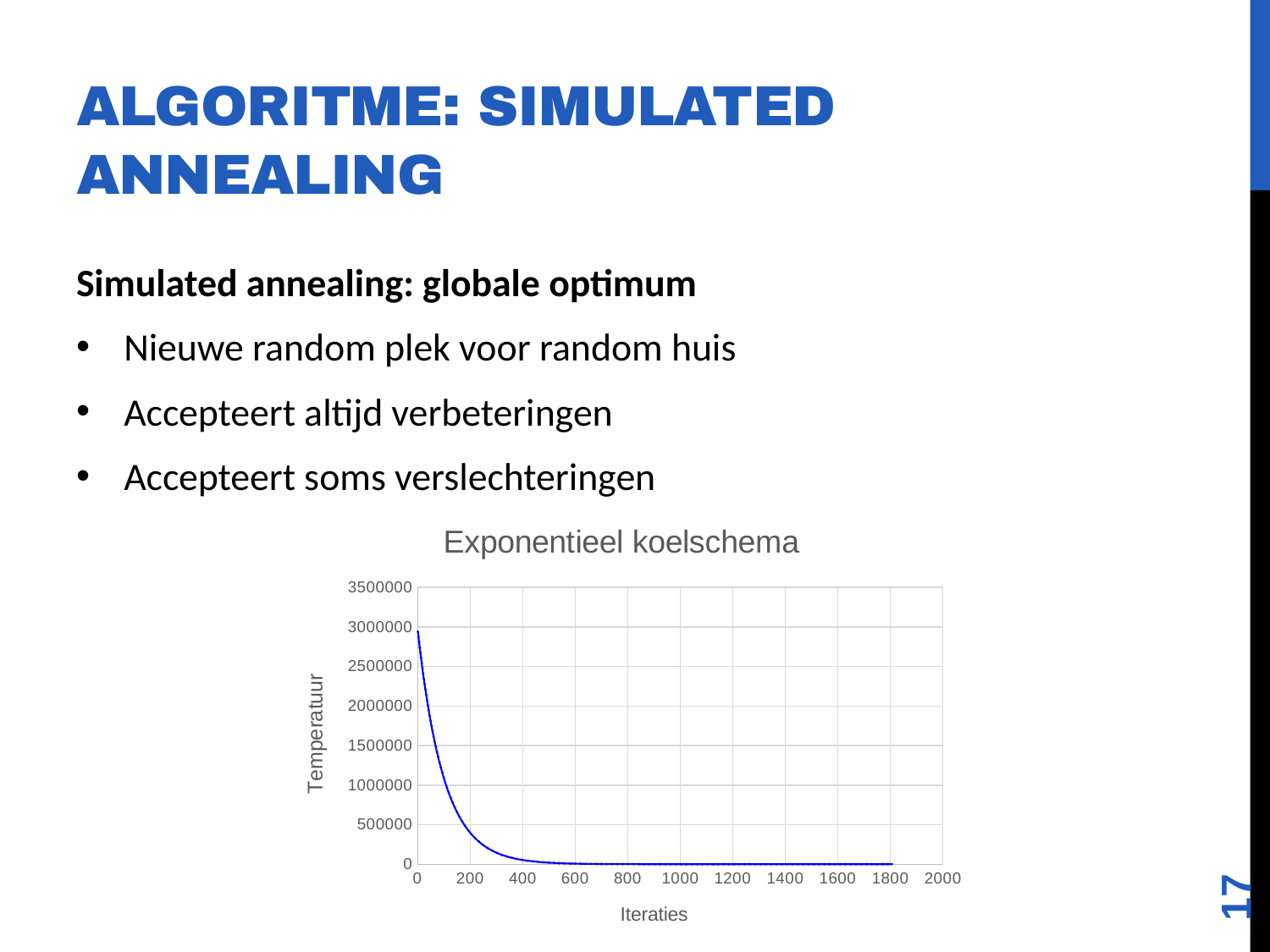

# Algoritme: simulated annealing
Simulated annealing: globale optimum
Nieuwe random plek voor random huis
Accepteert altijd verbeteringen
Accepteert soms verslechteringen

### Chart: Exponentieel koelschema

| Category | T |
|---|---|
17